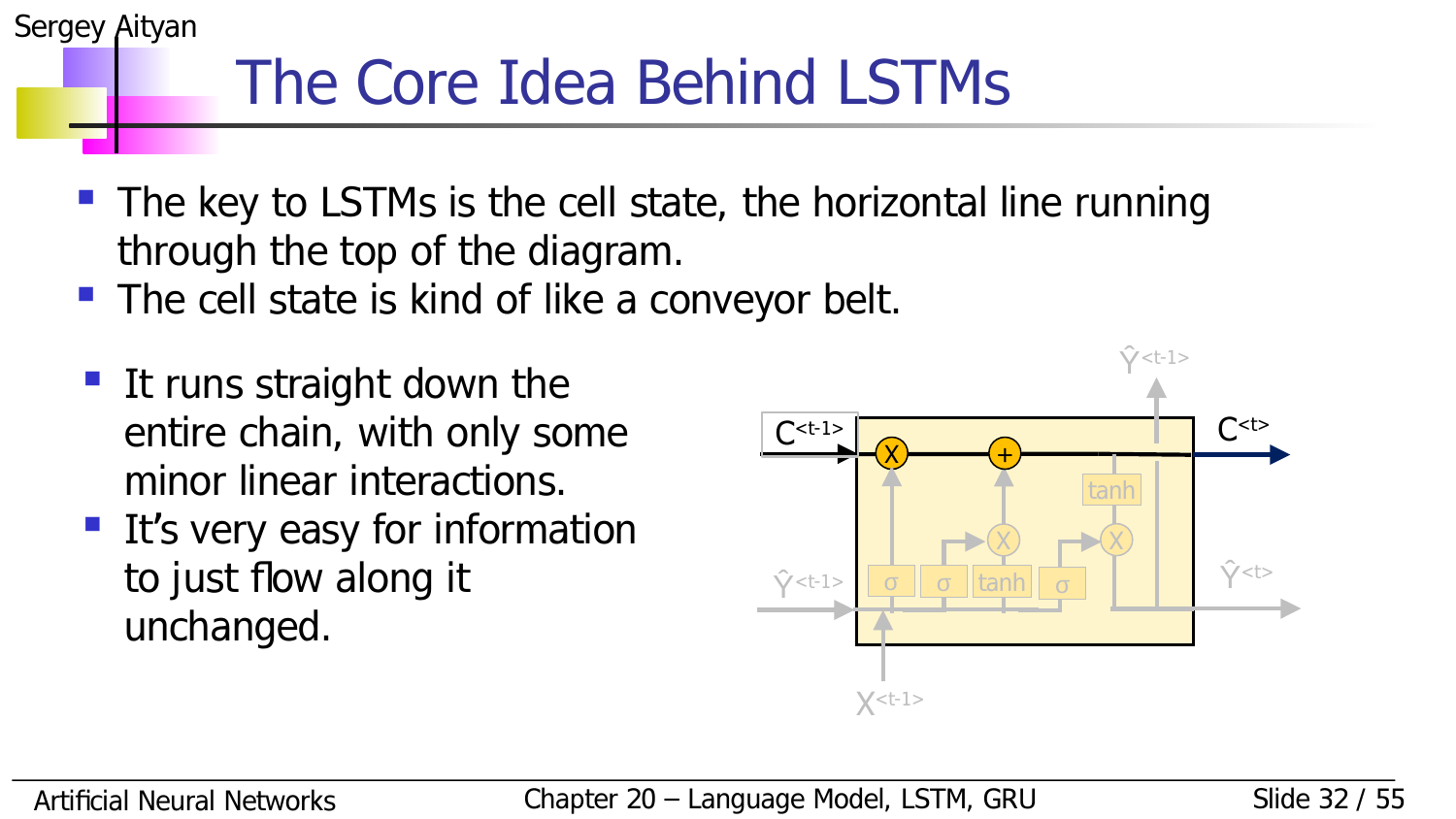

# The Core Idea Behind LSTMs
The key to LSTMs is the cell state, the horizontal line running through the top of the diagram.
The cell state is kind of like a conveyor belt.
Ŷ<t-1>
C<t>
C<t-1>

X
+
tanh
X
X
Ŷ<t>
σ
σ
tanh
Ŷ<t-1>
σ
X<t-1>
It runs straight down the entire chain, with only some minor linear interactions.
It’s very easy for information to just flow along it unchanged.